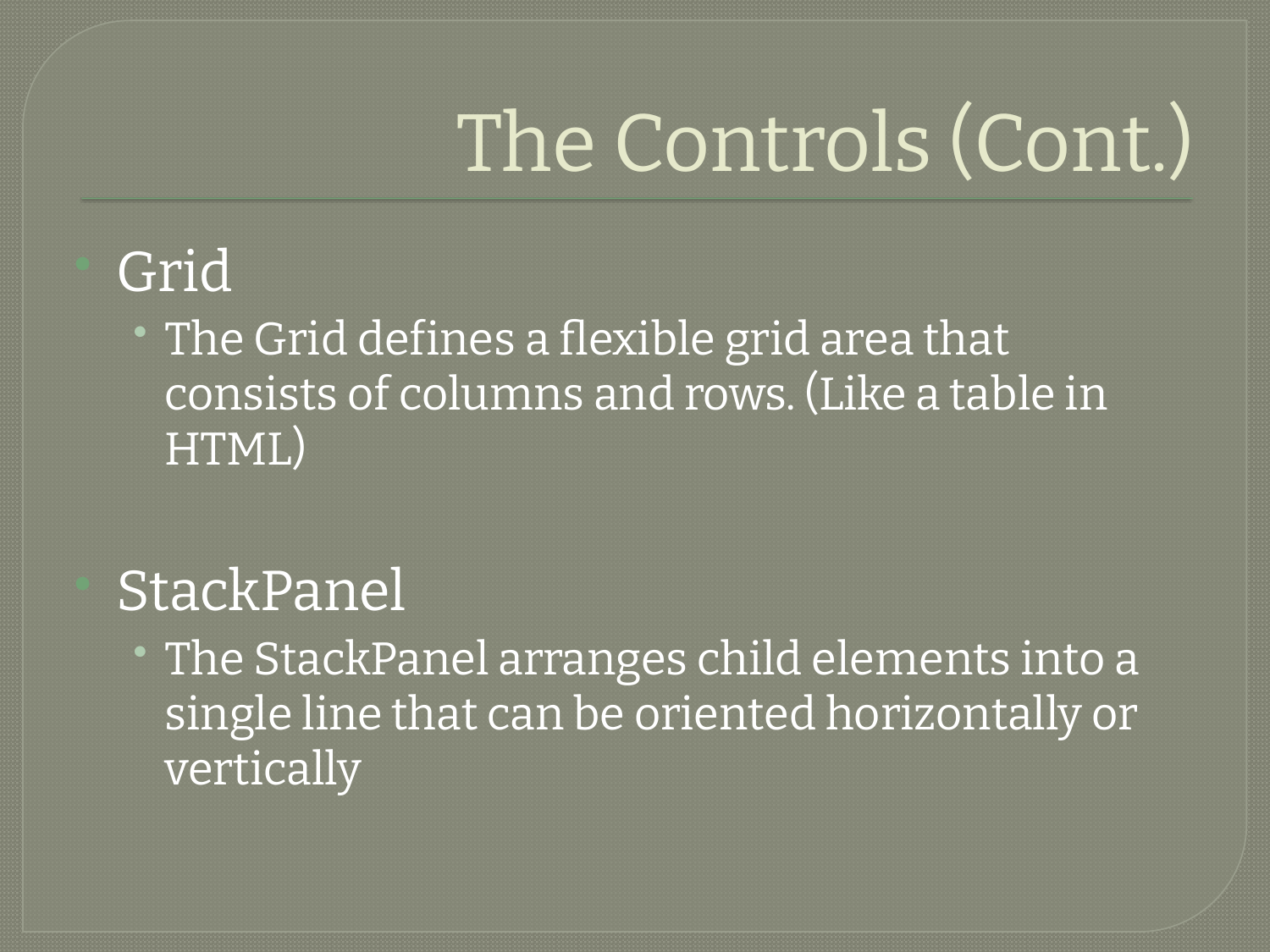

# The Controls (Cont.)
Grid
The Grid defines a flexible grid area that consists of columns and rows. (Like a table in HTML)

StackPanel
The StackPanel arranges child elements into a single line that can be oriented horizontally or vertically